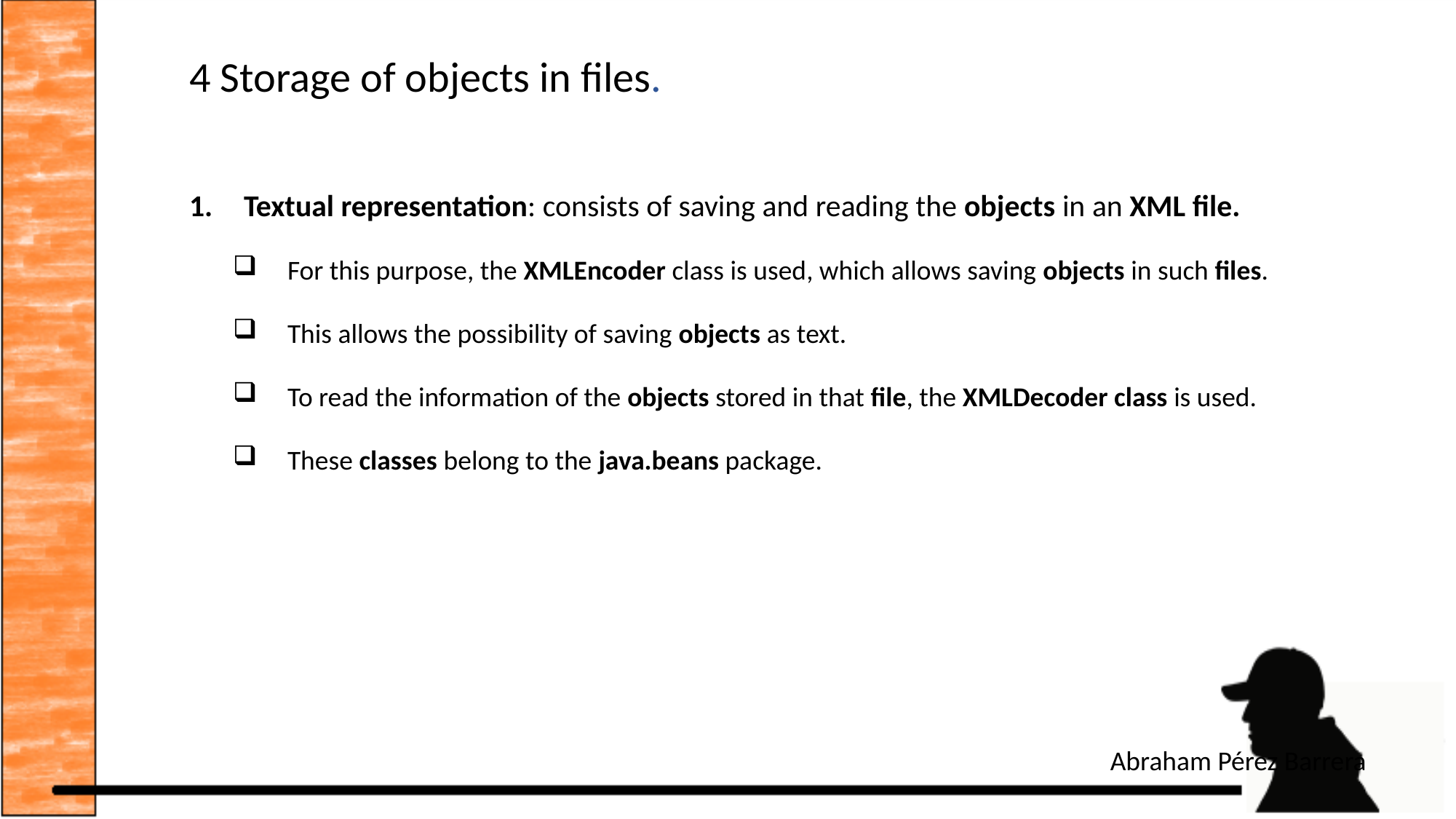

# 4 Storage of objects in files.
Textual representation: consists of saving and reading the objects in an XML file.
For this purpose, the XMLEncoder class is used, which allows saving objects in such files.
This allows the possibility of saving objects as text.
To read the information of the objects stored in that file, the XMLDecoder class is used.
These classes belong to the java.beans package.